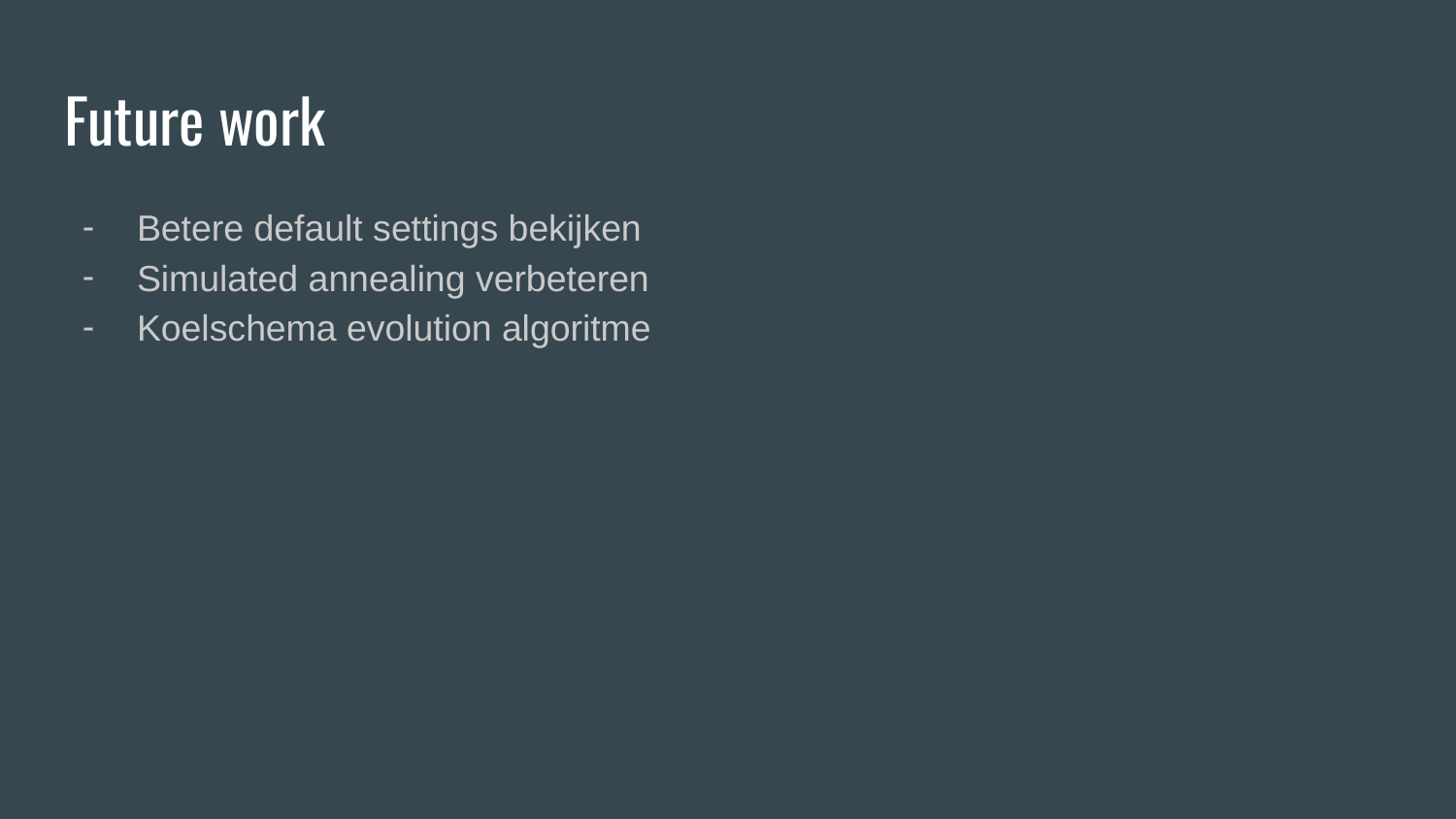

# Future work
Betere default settings bekijken
Simulated annealing verbeteren
Koelschema evolution algoritme